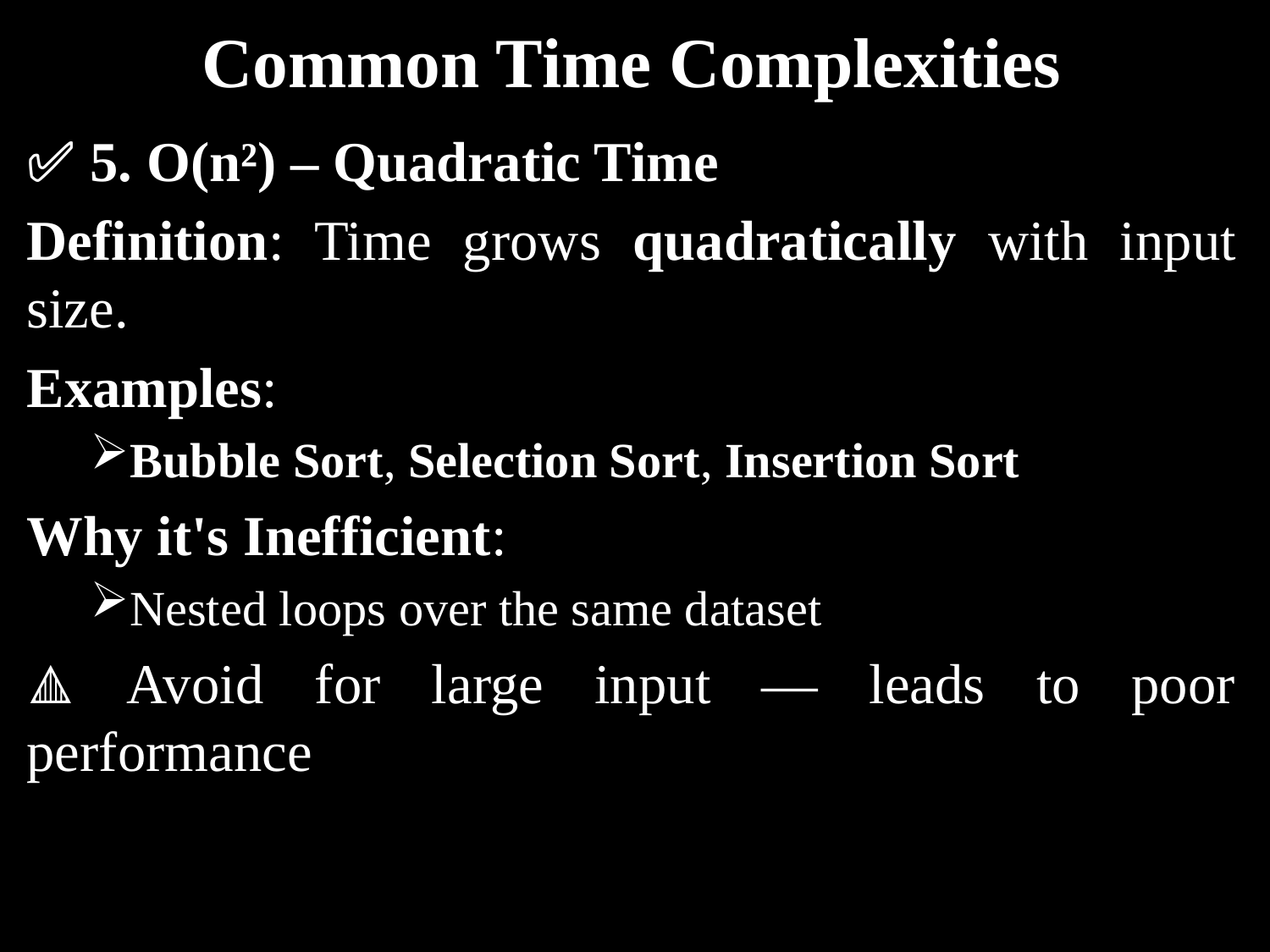

# Common Time Complexities
✅ 5. O(n²) – Quadratic Time
Definition: Time grows quadratically with input size.
Examples:
Bubble Sort, Selection Sort, Insertion Sort
Why it's Inefficient:
Nested loops over the same dataset
🔺 Avoid for large input — leads to poor performance